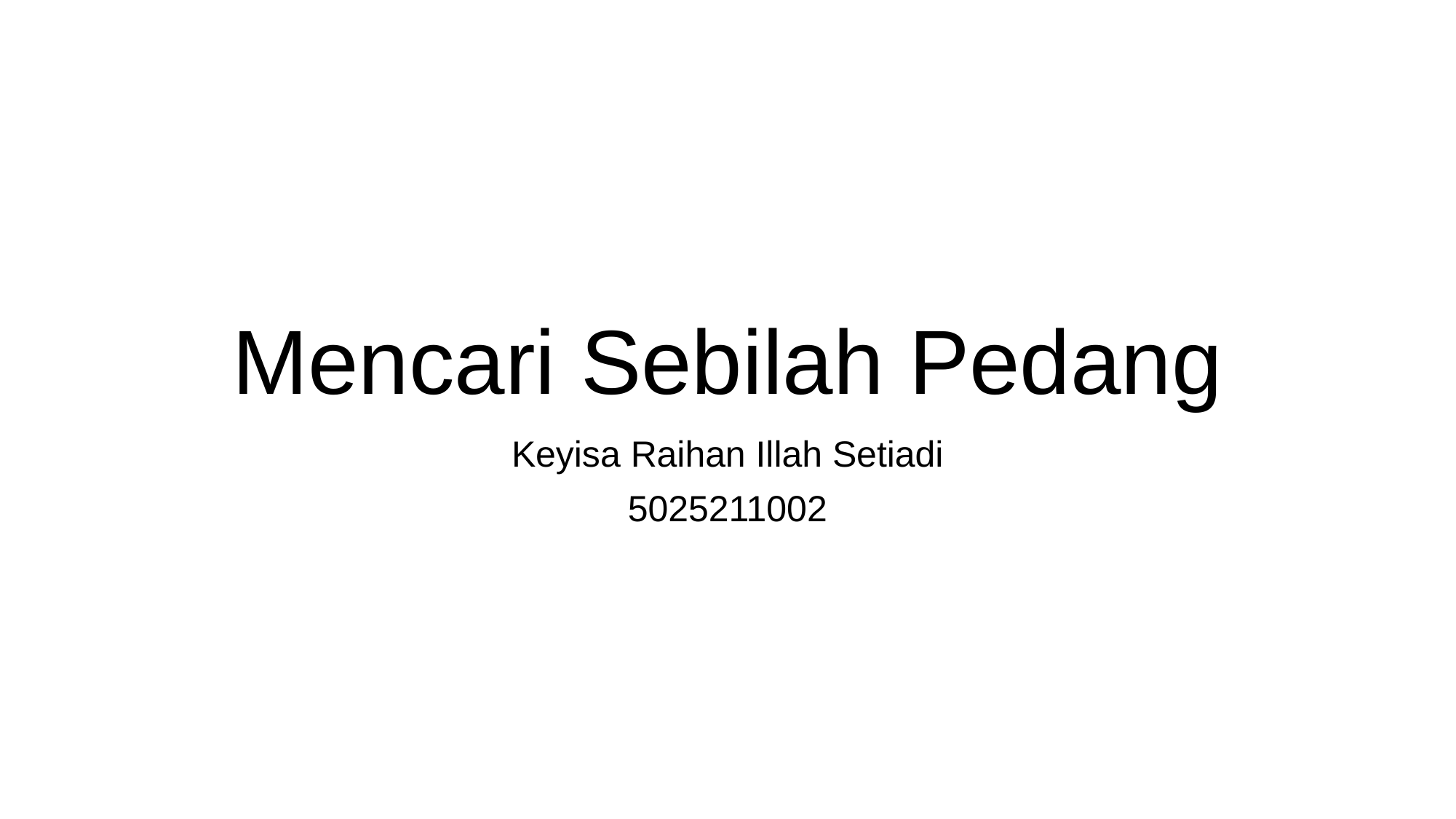

# Mencari Sebilah Pedang
Keyisa Raihan Illah Setiadi
5025211002